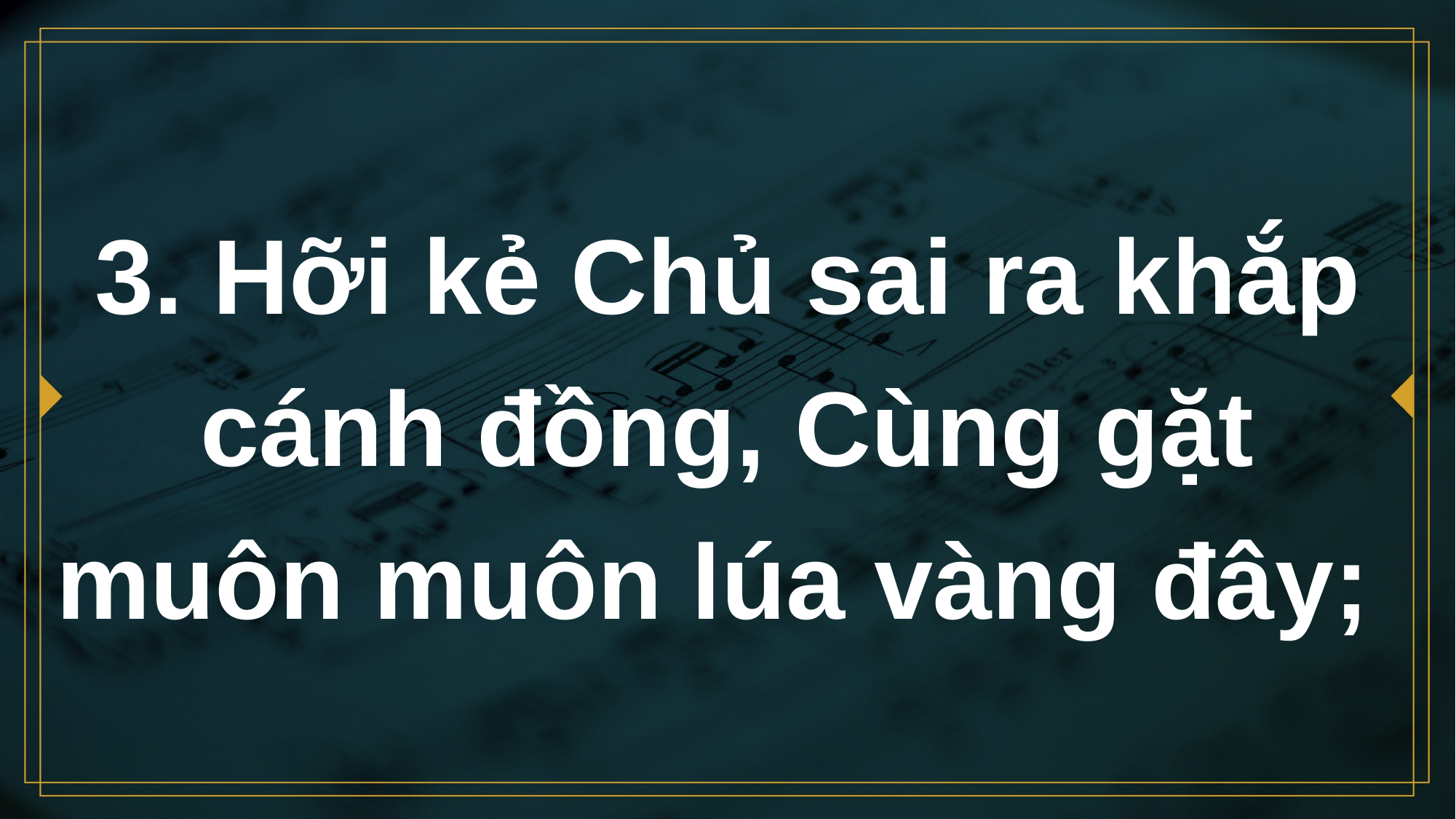

# 3. Hỡi kẻ Chủ sai ra khắp cánh đồng, Cùng gặt muôn muôn lúa vàng đây;